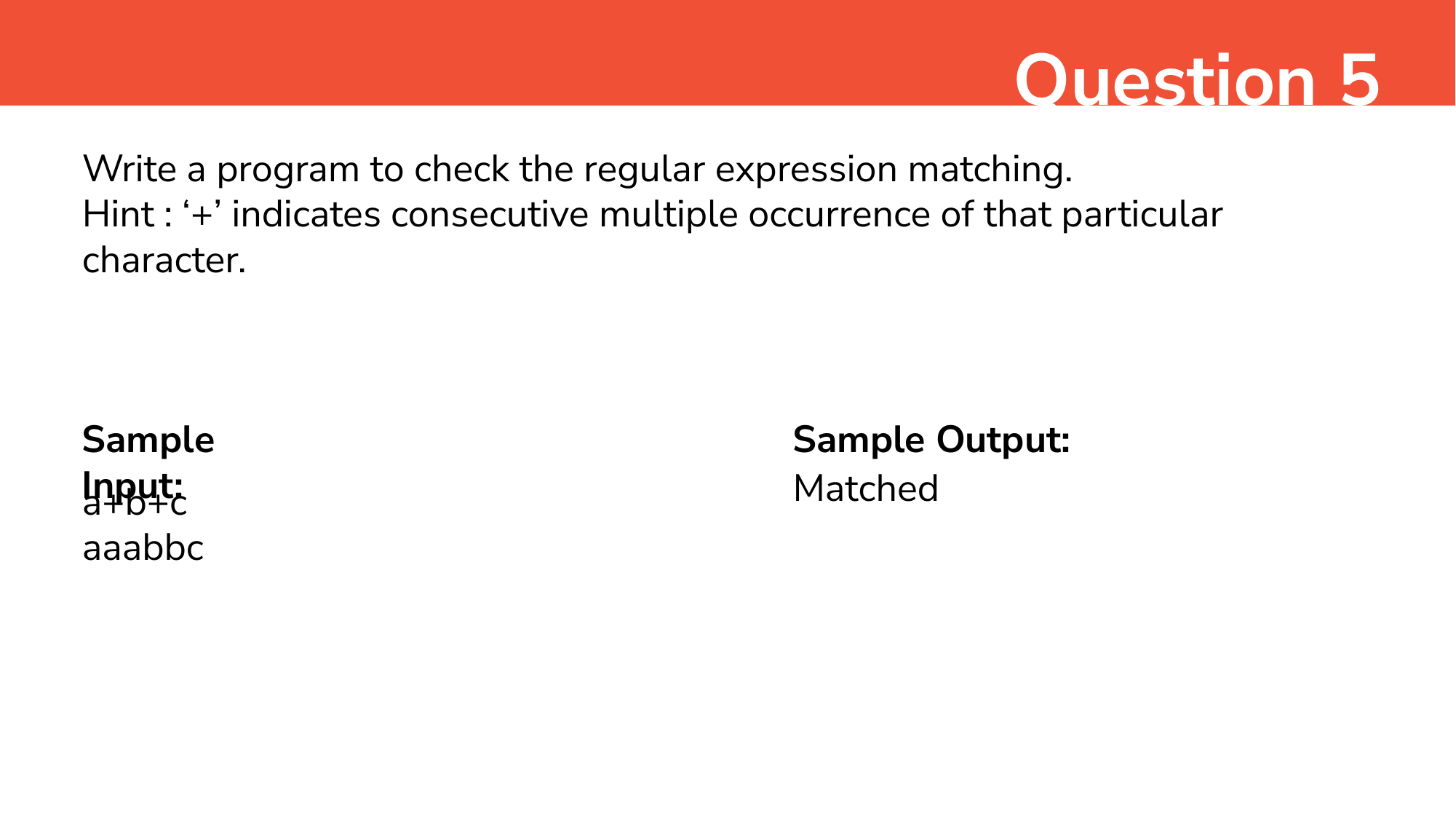

Question 5
Write a program to check the regular expression matching.
Hint : ‘+’ indicates consecutive multiple occurrence of that particular character.
Sample Input:
Sample Output:
Matched
a+b+c
aaabbc